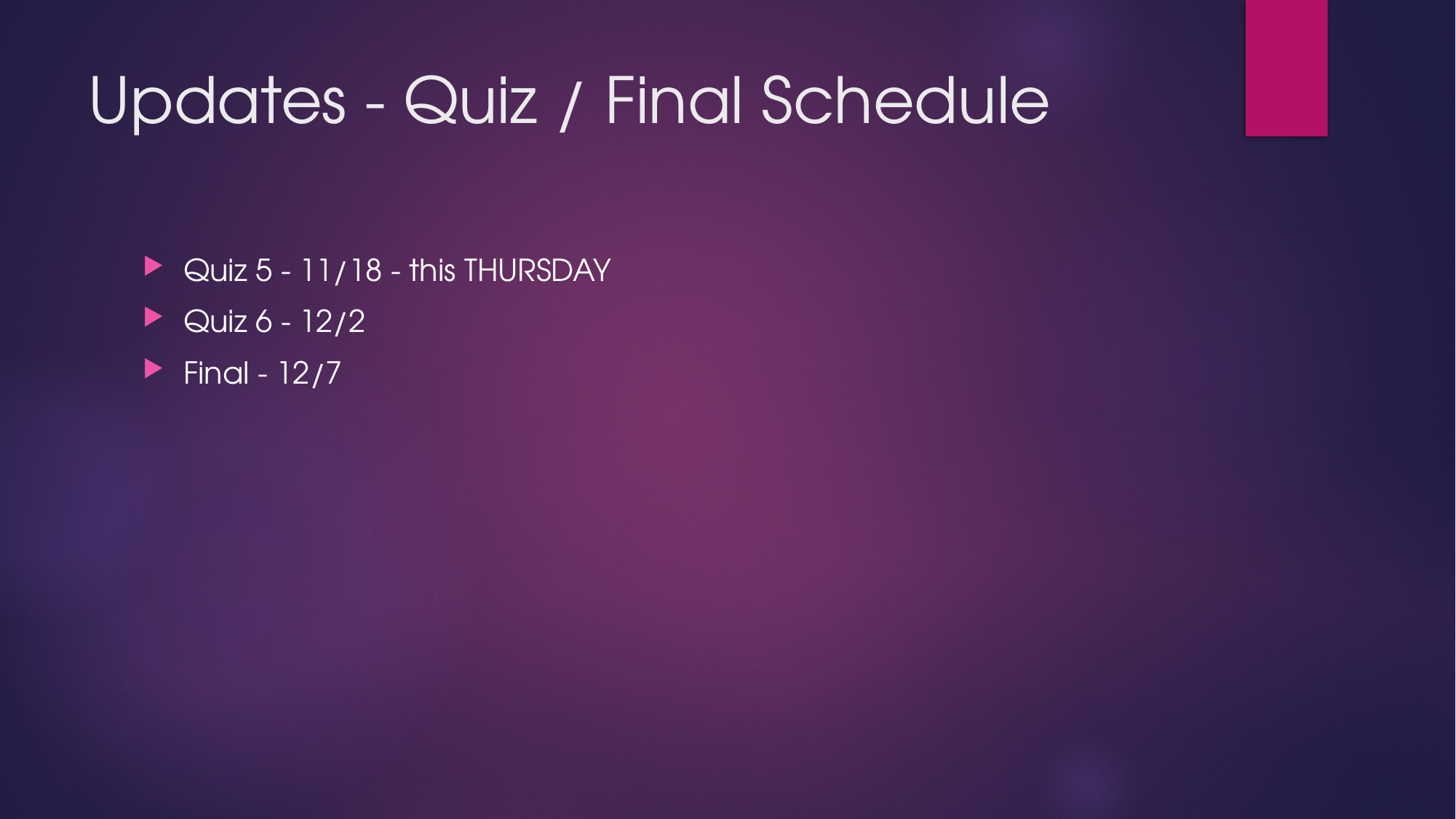

# Updates - Quiz / Final Schedule
Quiz 5 - 11/18 - this THURSDAY
Quiz 6 - 12/2
Final - 12/7